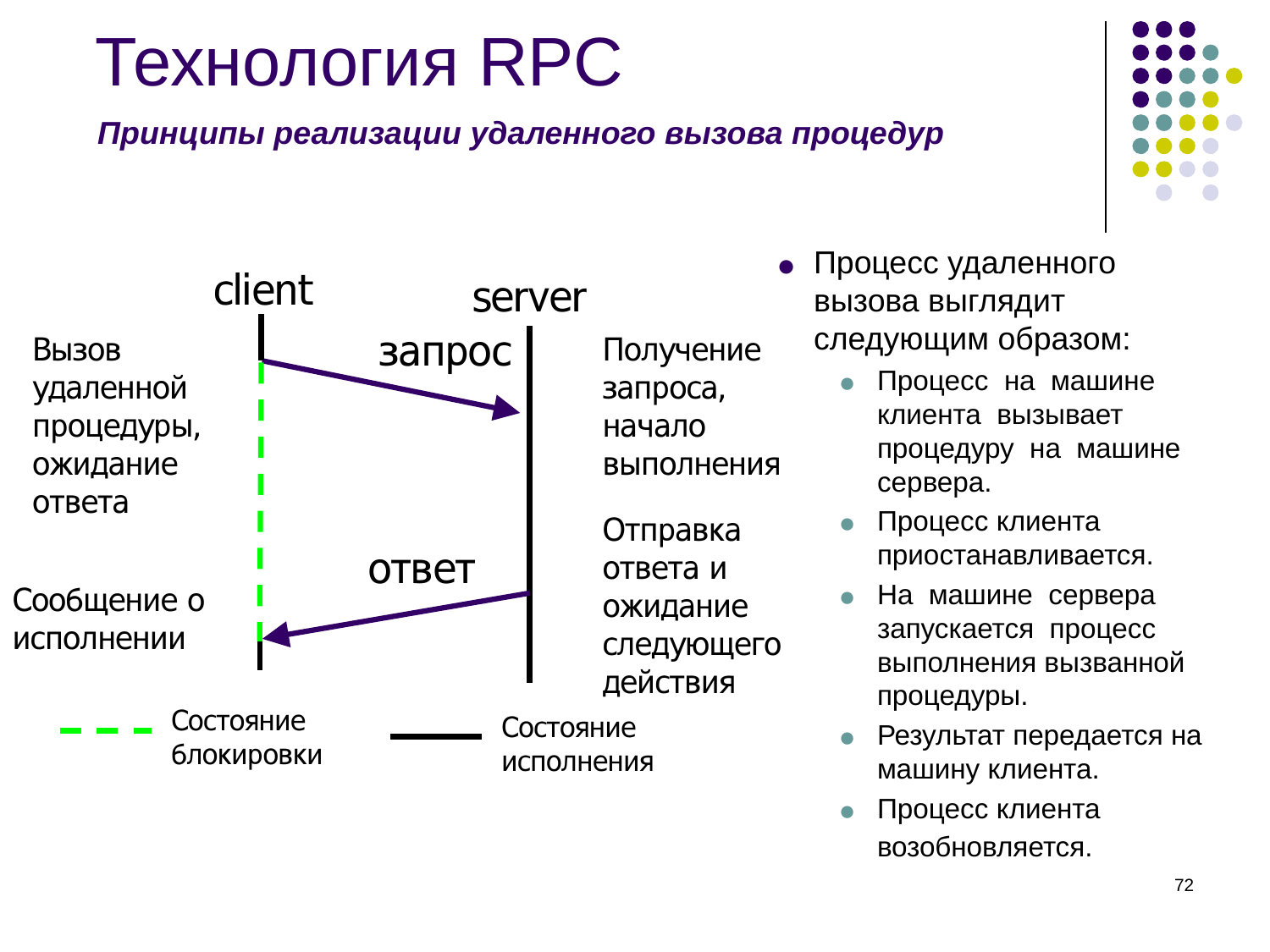

# Технология RPC
Принципы реализации удаленного вызова процедур
Процесс удаленного вызова выглядит следующим образом:
Процесс  на  машине  клиента  вызывает  процедуру  на  машине сервера.
Процесс клиента приостанавливается.
На  машине  сервера  запускается  процесс  выполнения вызванной процедуры.
Результат передается на машину клиента.
Процесс клиента возобновляется.
client
server
запрос
Вызов удаленной процедуры, ожидание ответа
Получение запроса, начало выполнения
Отправка ответа и ожидание следующего действия
ответ
Сообщение о исполнении
Состояние блокировки
Состояние исполнения
72